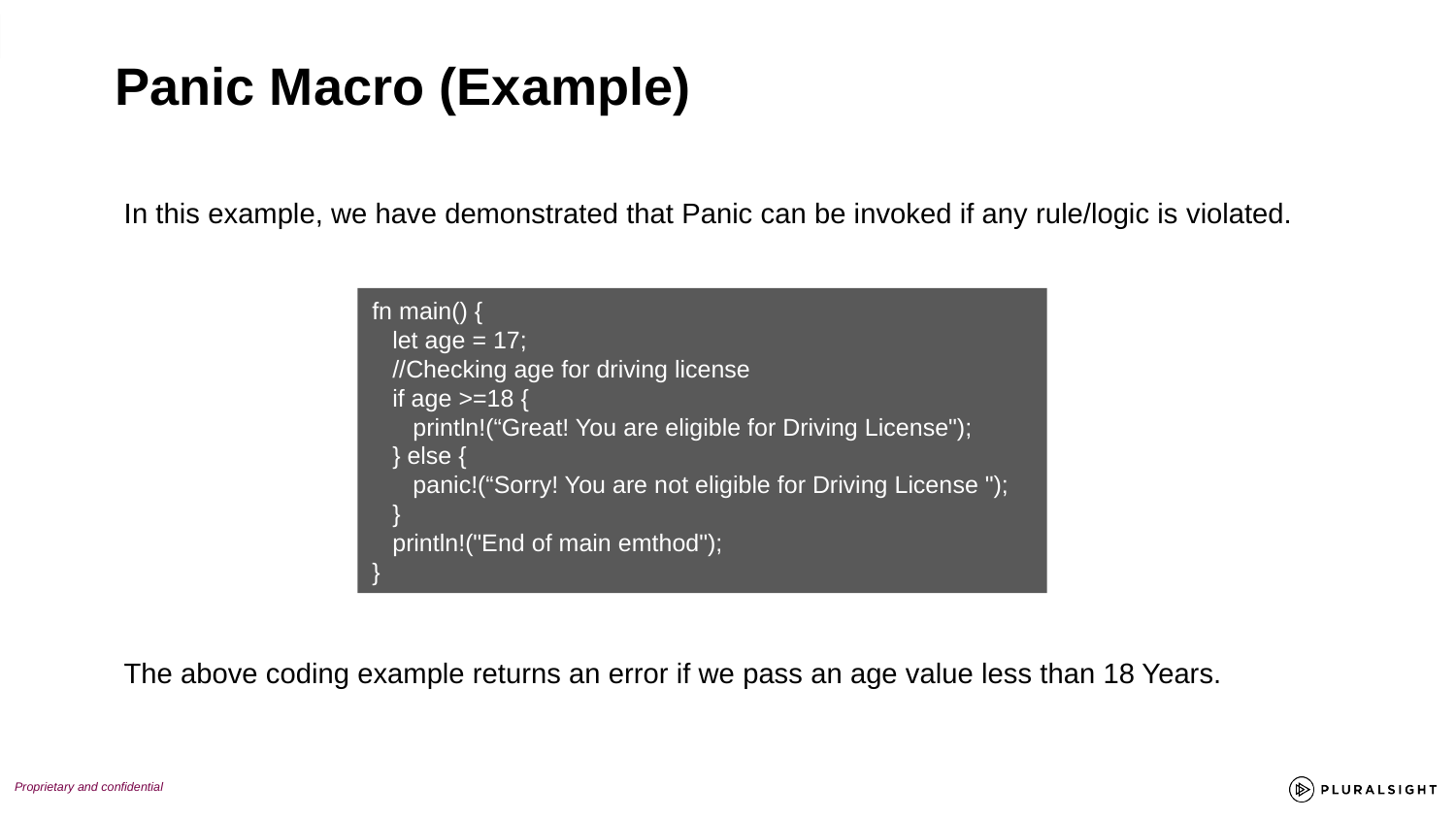

Panic Macro (Example)

In this example, we have demonstrated that Panic can be invoked if any rule/logic is violated.
fn main() {
   let age = 17;
   //Checking age for driving license
   if age >=18 {
      println!(“Great! You are eligible for Driving License");
   } else {
      panic!(“Sorry! You are not eligible for Driving License ");
   }
   println!("End of main emthod");
}
The above coding example returns an error if we pass an age value less than 18 Years.